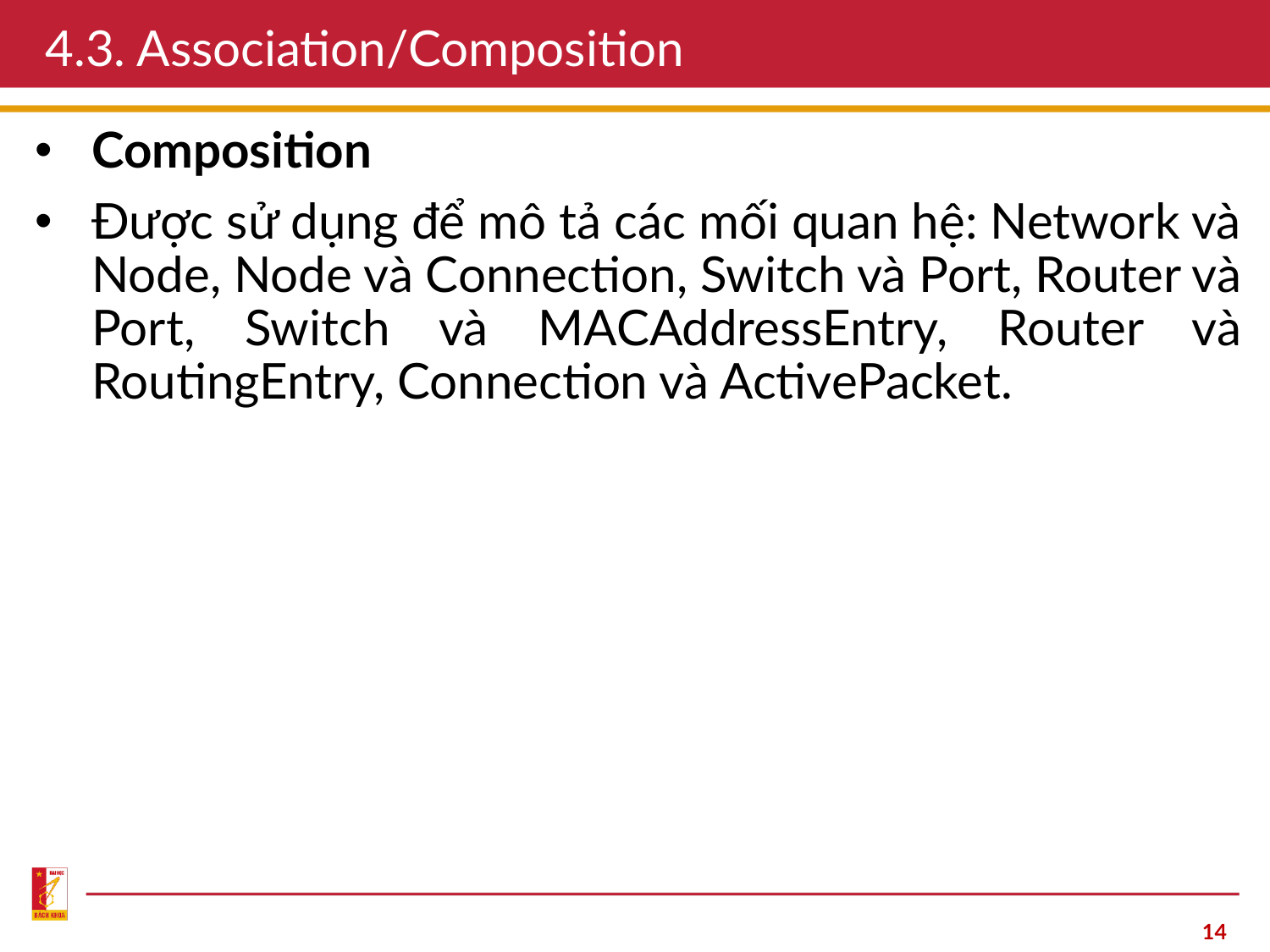

# 4.3. Association/Composition

Composition
Được sử dụng để mô tả các mối quan hệ: Network và Node, Node và Connection, Switch và Port, Router và Port, Switch và MACAddressEntry, Router và RoutingEntry, Connection và ActivePacket.
14